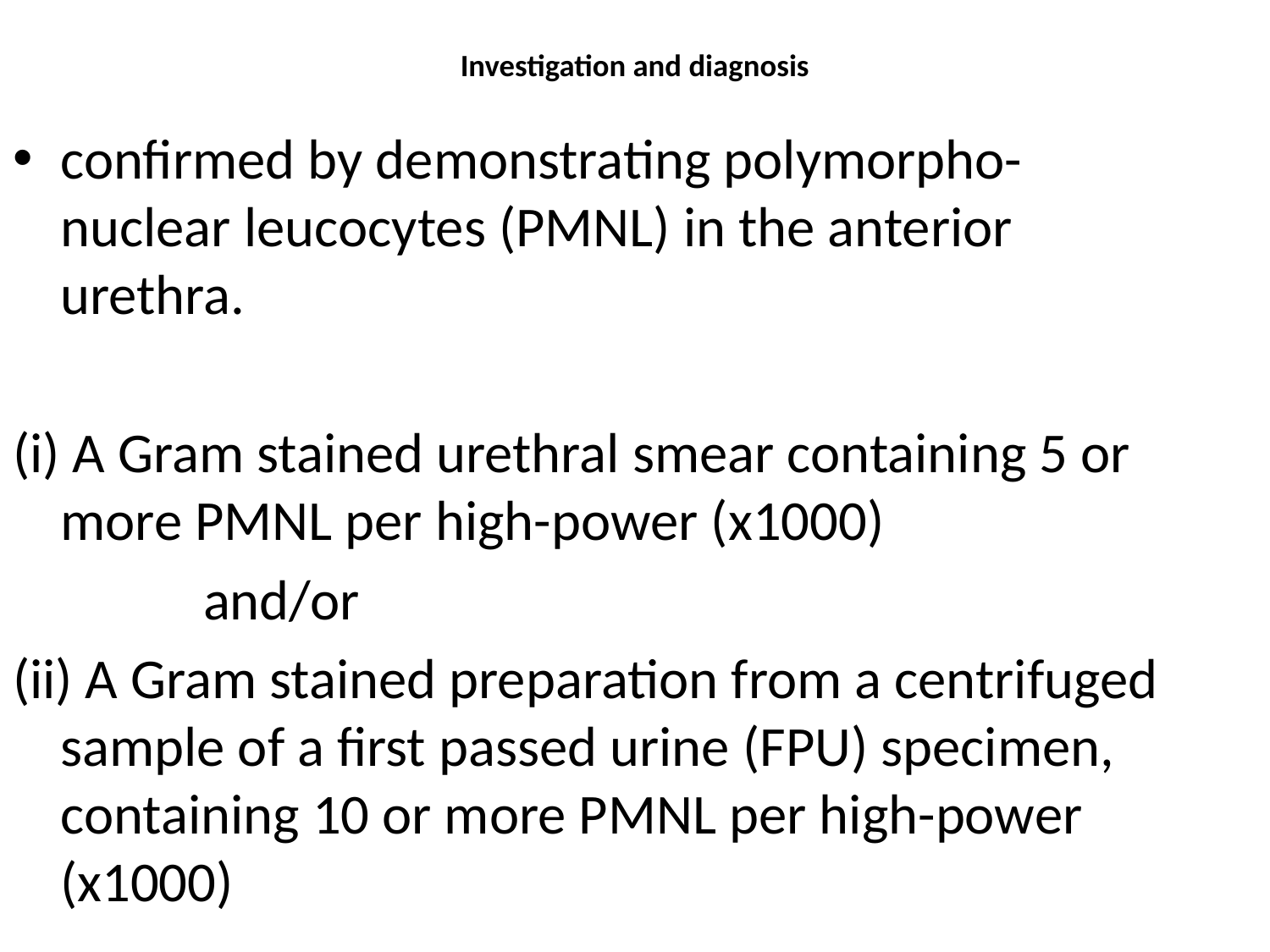

# Investigation and diagnosis
confirmed by demonstrating polymorpho-nuclear leucocytes (PMNL) in the anterior urethra.

(i) A Gram stained urethral smear containing 5 or more PMNL per high-power (x1000)
               and/or
(ii) A Gram stained preparation from a centrifuged sample of a first passed urine (FPU) specimen, containing 10 or more PMNL per high-power (x1000)